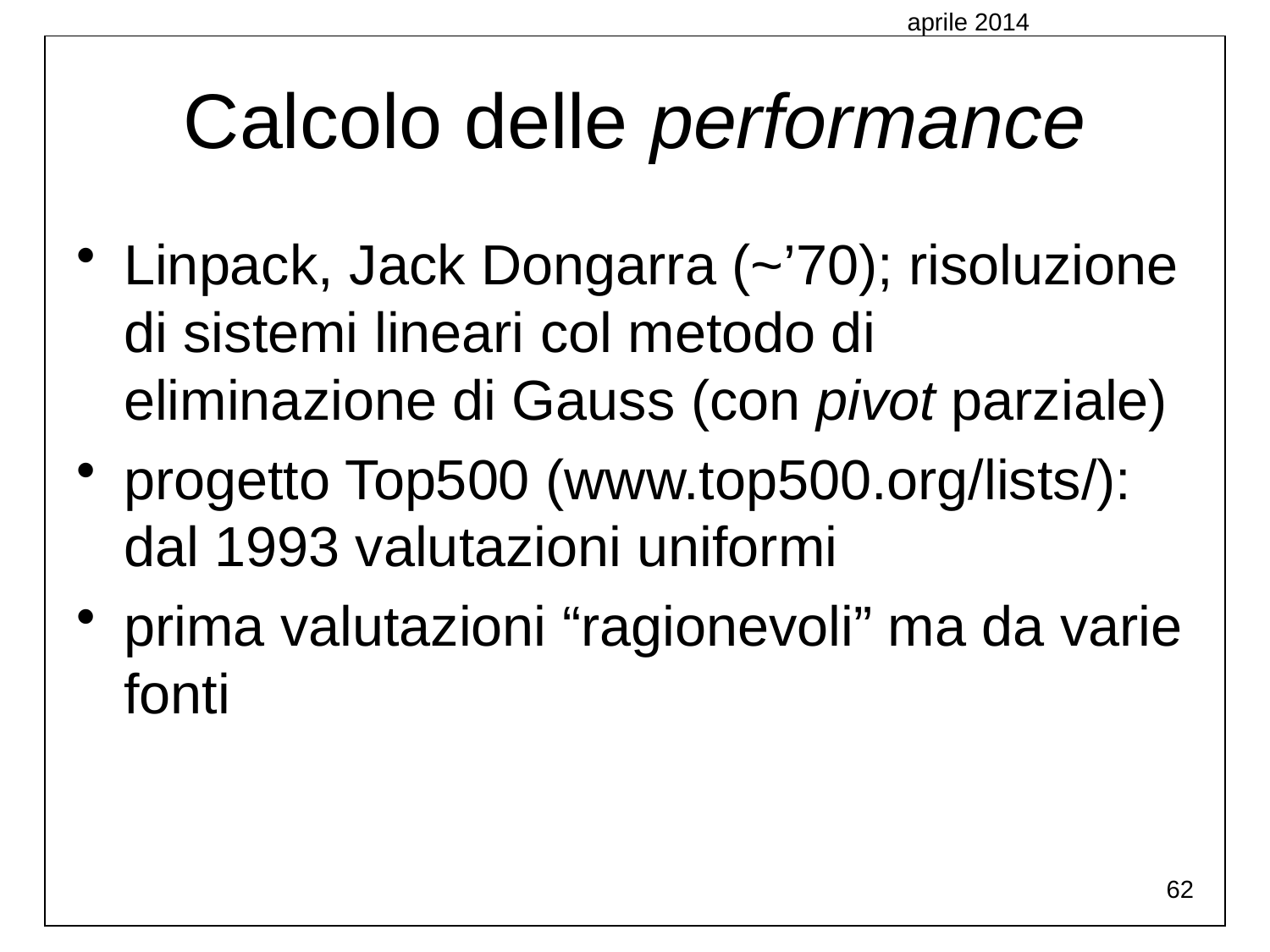

Calcolo delle performance
Linpack, Jack Dongarra (~’70); risoluzione di sistemi lineari col metodo di eliminazione di Gauss (con pivot parziale)
progetto Top500 (www.top500.org/lists/): dal 1993 valutazioni uniformi
prima valutazioni “ragionevoli” ma da varie fonti
aprile 2014

62